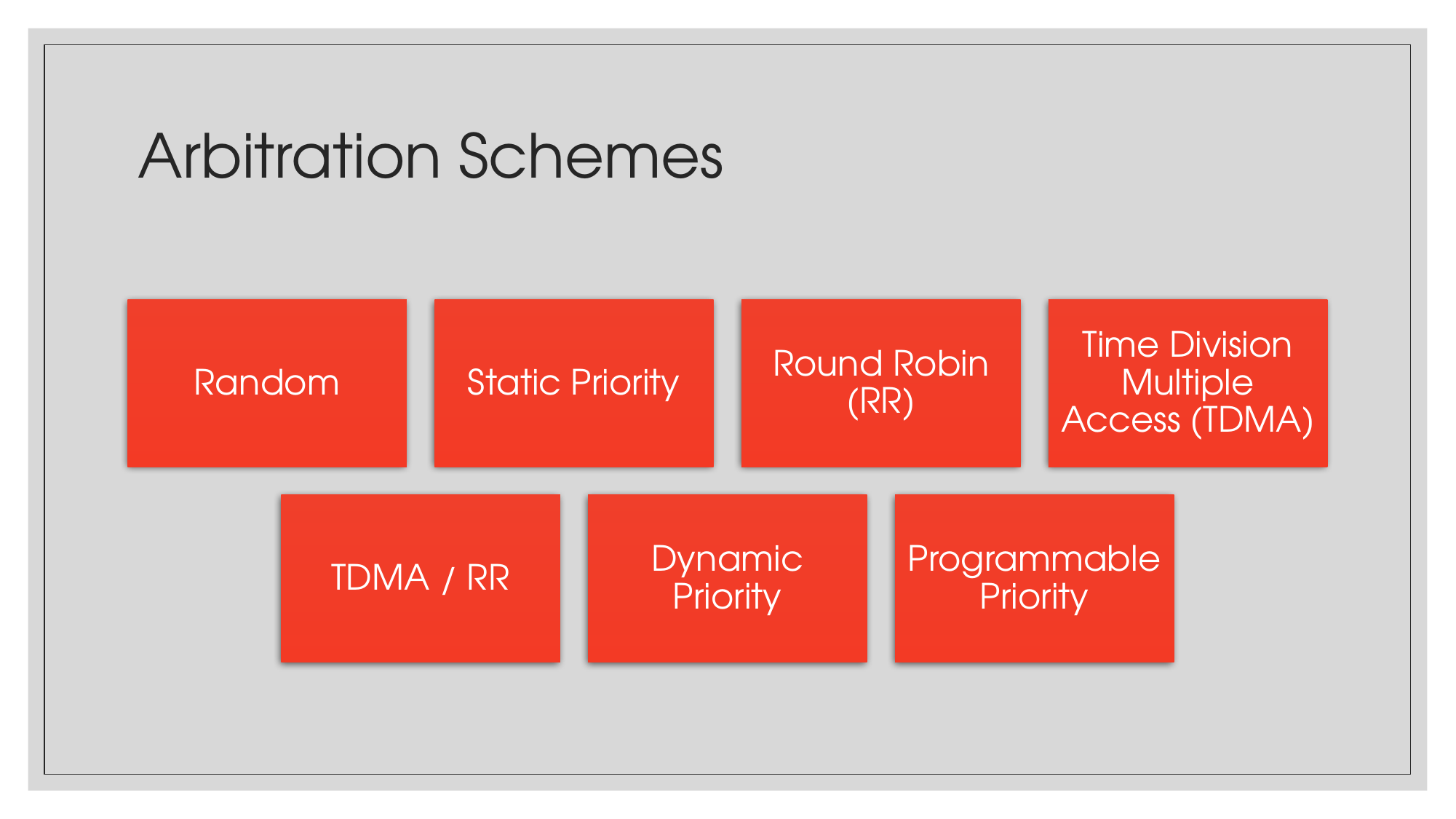

# Arbitration Schemes
Random
Static Priority
Round Robin (RR)
Time Division Multiple Access (TDMA)
TDMA / RR
Dynamic Priority
Programmable Priority